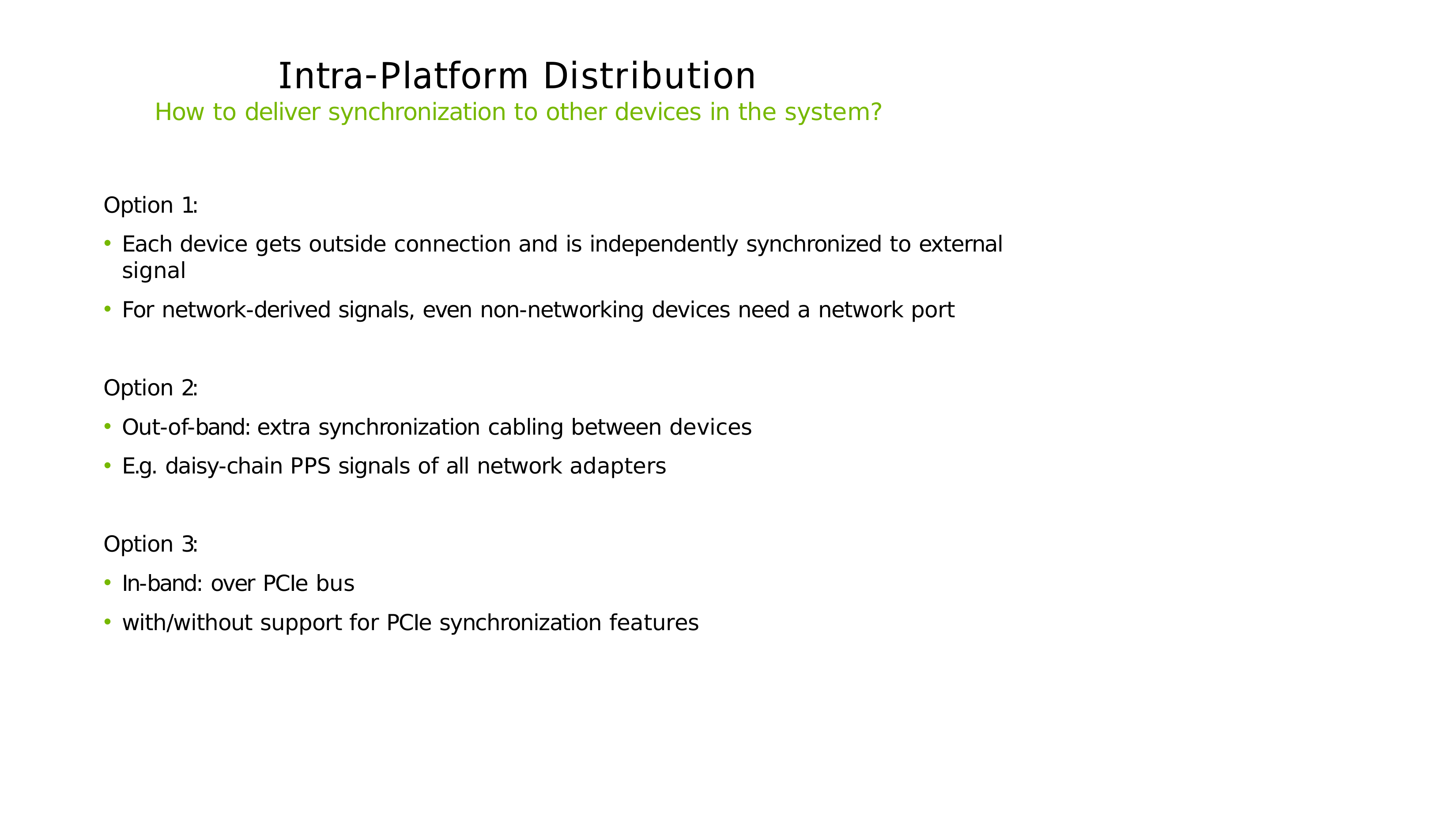

# Intra-Platform Distribution
How to deliver synchronization to other devices in the system?
Option 1:
Each device gets outside connection and is independently synchronized to external signal
For network-derived signals, even non-networking devices need a network port

Option 2:
Out-of-band: extra synchronization cabling between devices
E.g. daisy-chain PPS signals of all network adapters

Option 3:
In-band: over PCIe bus
with/without support for PCIe synchronization features